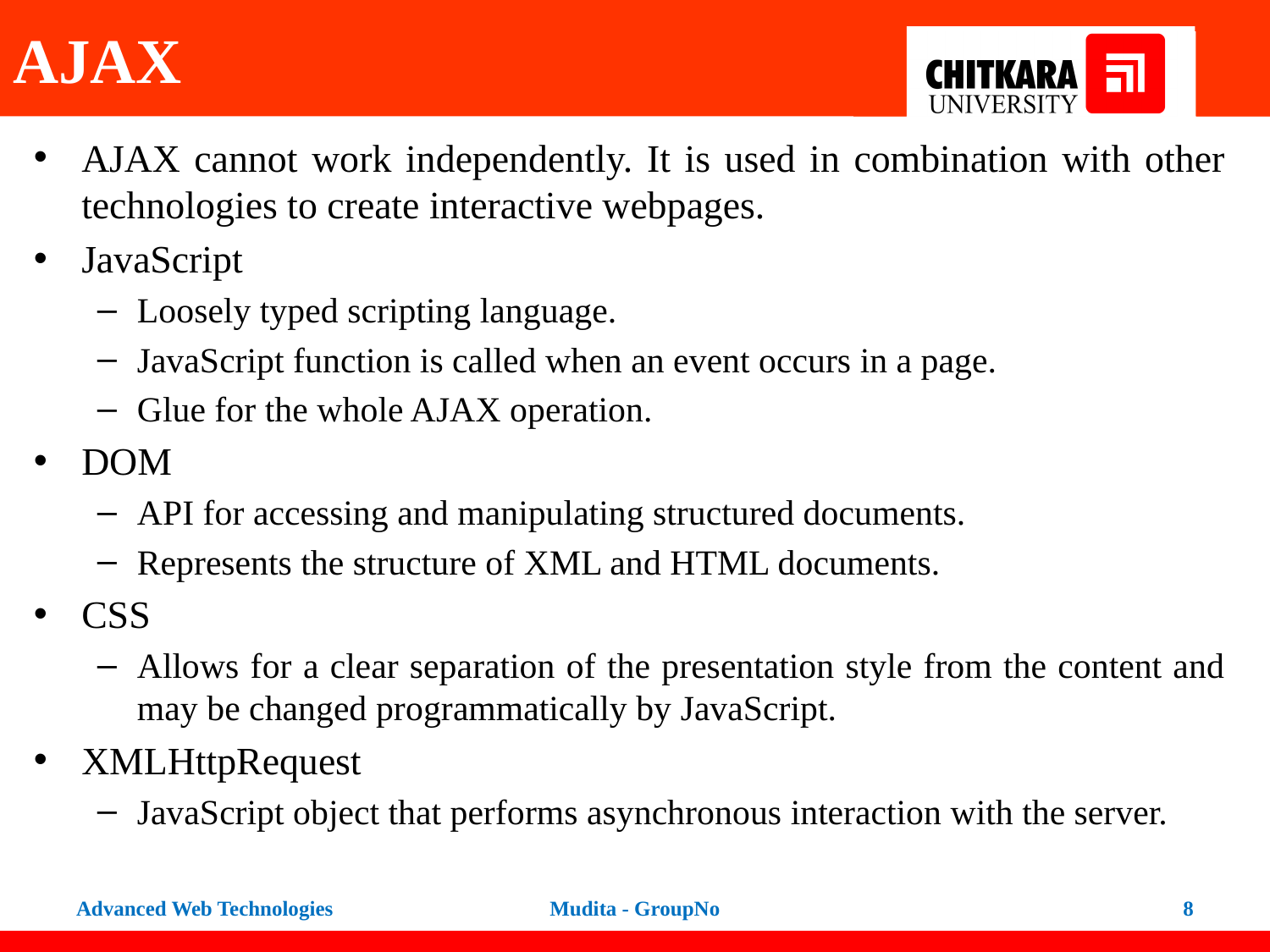

# AJAX
AJAX cannot work independently. It is used in combination with other technologies to create interactive webpages.
JavaScript
Loosely typed scripting language.
JavaScript function is called when an event occurs in a page.
Glue for the whole AJAX operation.
DOM
API for accessing and manipulating structured documents.
Represents the structure of XML and HTML documents.
CSS
Allows for a clear separation of the presentation style from the content and may be changed programmatically by JavaScript.
XMLHttpRequest
JavaScript object that performs asynchronous interaction with the server.

Advanced Web Technologies
Mudita - GroupNo
8